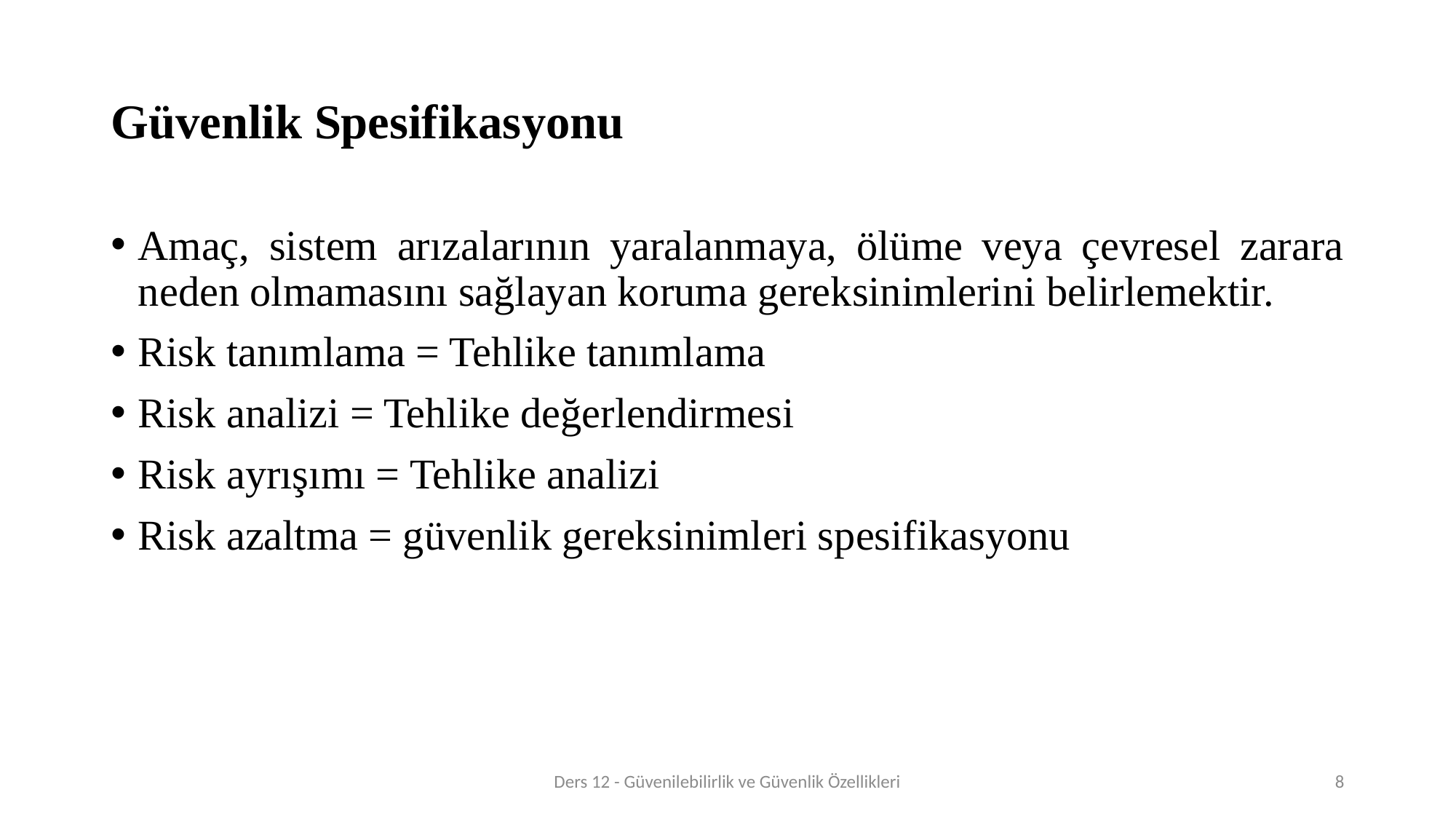

# Güvenlik Spesifikasyonu
Amaç, sistem arızalarının yaralanmaya, ölüme veya çevresel zarara neden olmamasını sağlayan koruma gereksinimlerini belirlemektir.
Risk tanımlama = Tehlike tanımlama
Risk analizi = Tehlike değerlendirmesi
Risk ayrışımı = Tehlike analizi
Risk azaltma = güvenlik gereksinimleri spesifikasyonu
Ders 12 - Güvenilebilirlik ve Güvenlik Özellikleri
8